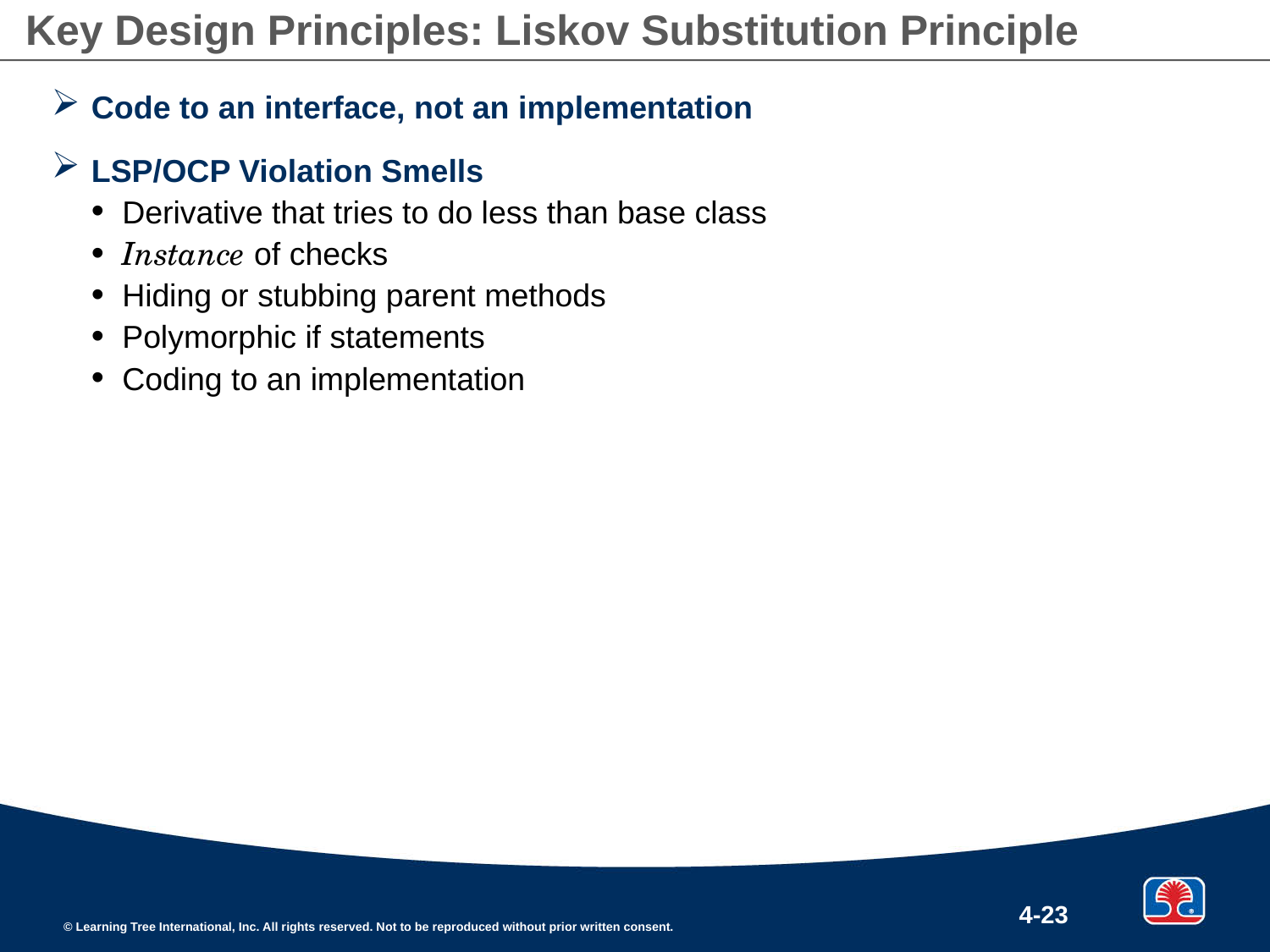

# Key Design Principles: Liskov Substitution Principle
Code to an interface, not an implementation
LSP/OCP Violation Smells
Derivative that tries to do less than base class
Instance of checks
Hiding or stubbing parent methods
Polymorphic if statements
Coding to an implementation